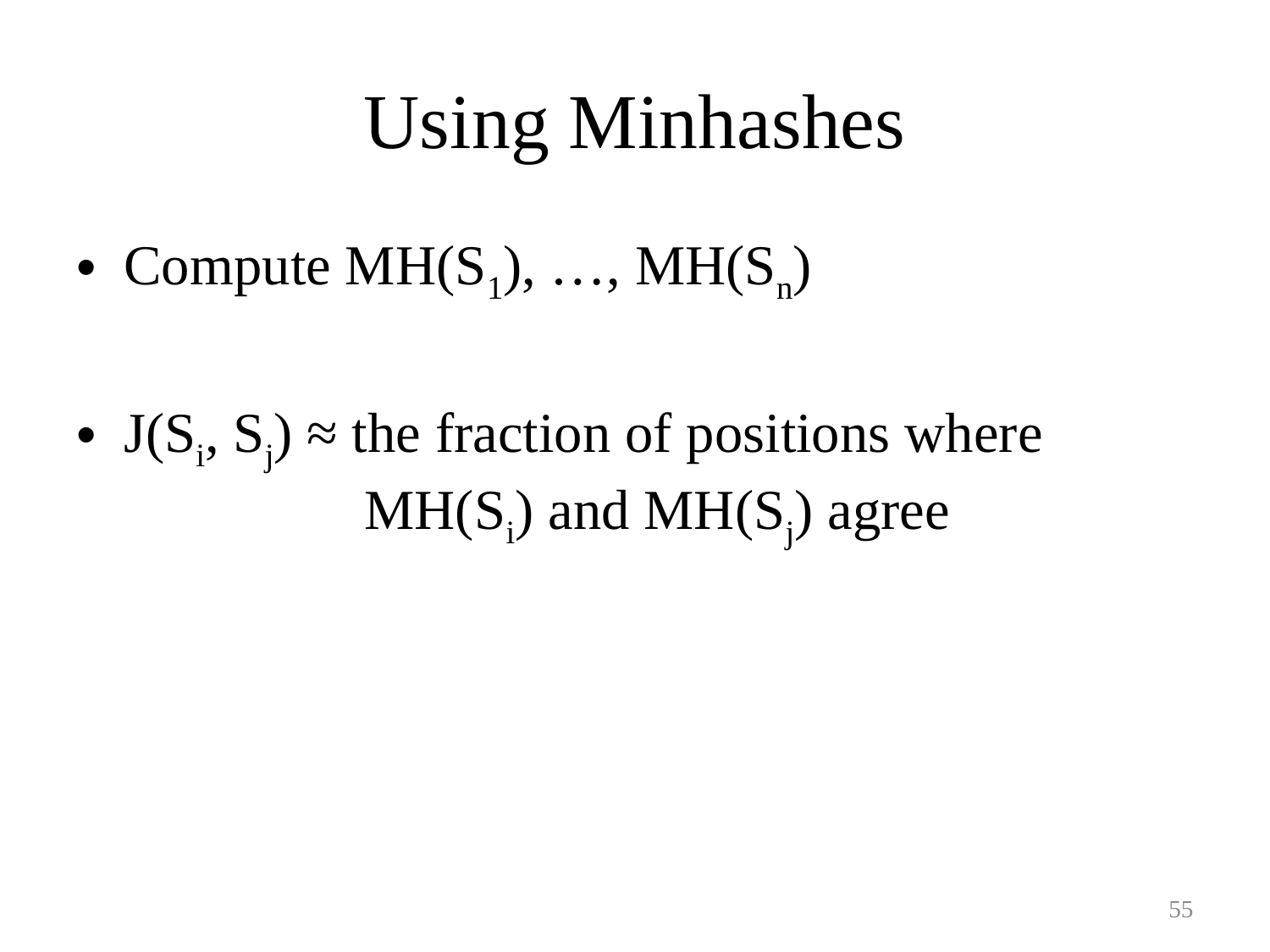

# Using Minhashes
Compute MH(S1), …, MH(Sn)

J(Si, Sj) ≈ the fraction of positions where
                 MH(Si) and MH(Sj) agree
55